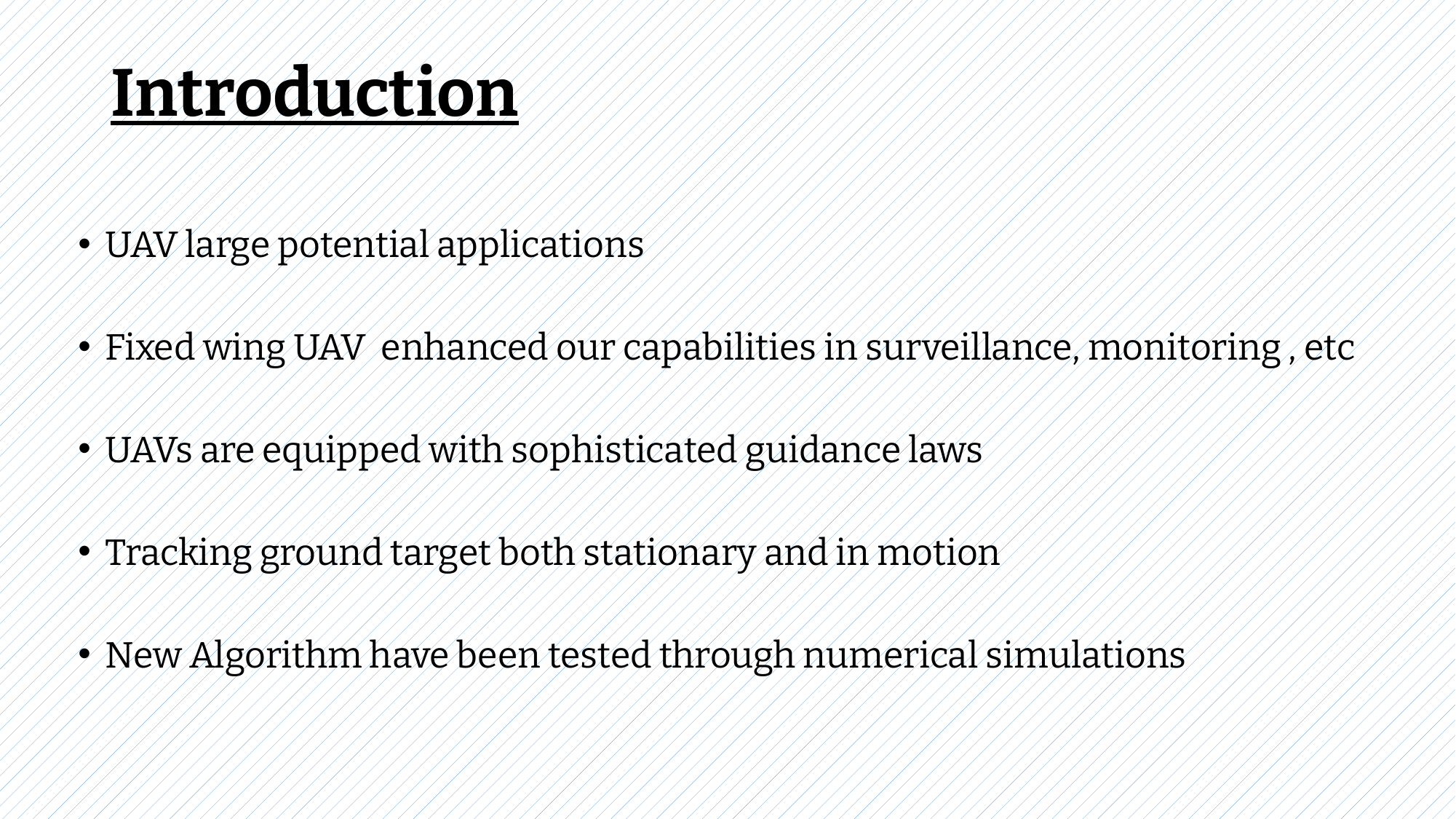

# Introduction
UAV large potential applications
Fixed wing UAV  enhanced our capabilities in surveillance, monitoring , etc
UAVs are equipped with sophisticated guidance laws
Tracking ground target both stationary and in motion
New Algorithm have been tested through numerical simulations